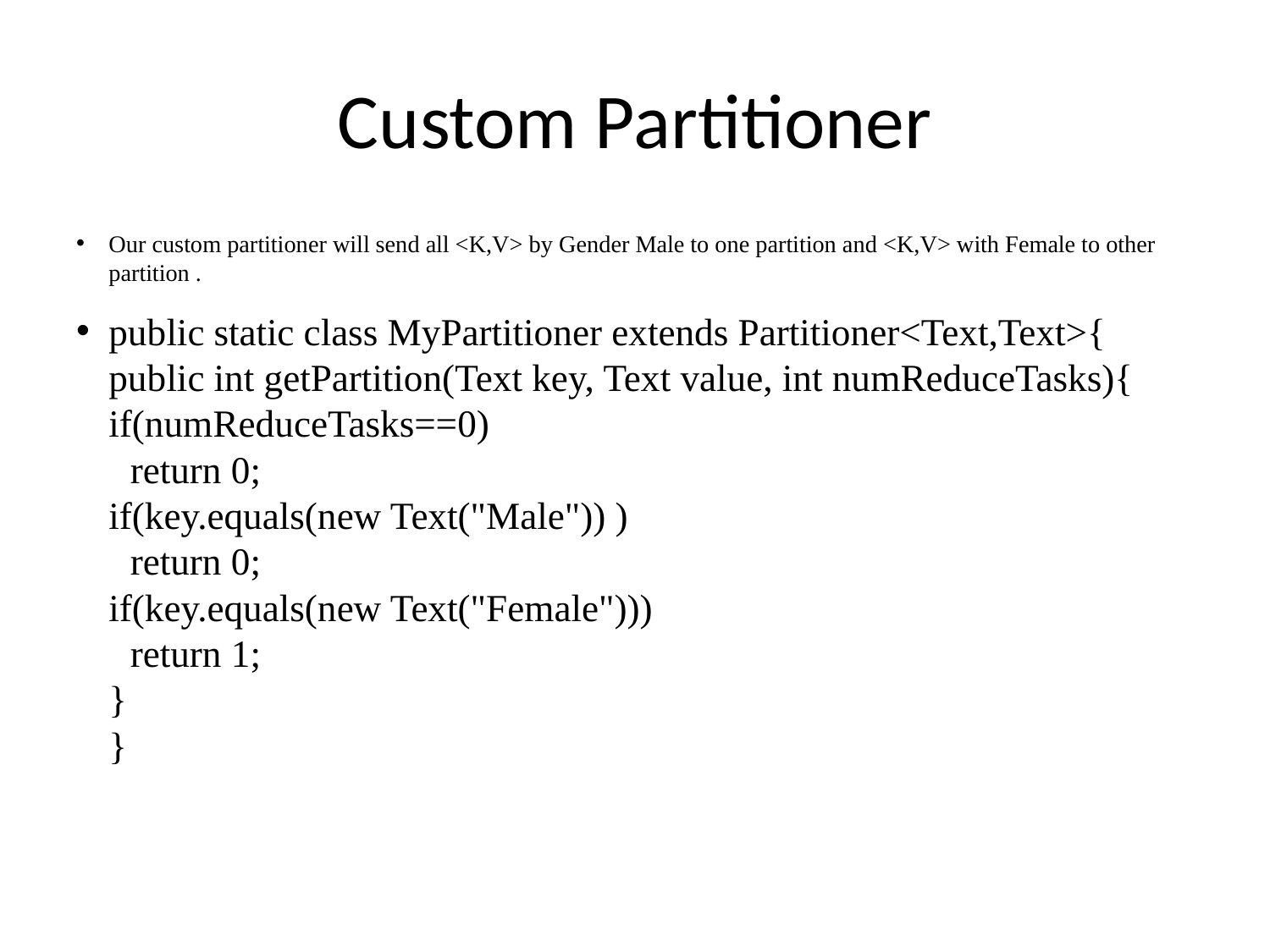

# Custom Partitioner
Our custom partitioner will send all <K,V> by Gender Male to one partition and <K,V> with Female to other partition .

public static class MyPartitioner extends Partitioner<Text,Text>{
public int getPartition(Text key, Text value, int numReduceTasks){
if(numReduceTasks==0)
	return 0;
if(key.equals(new Text("Male")) )
	return 0;
if(key.equals(new Text("Female")))
	return 1;
}
}